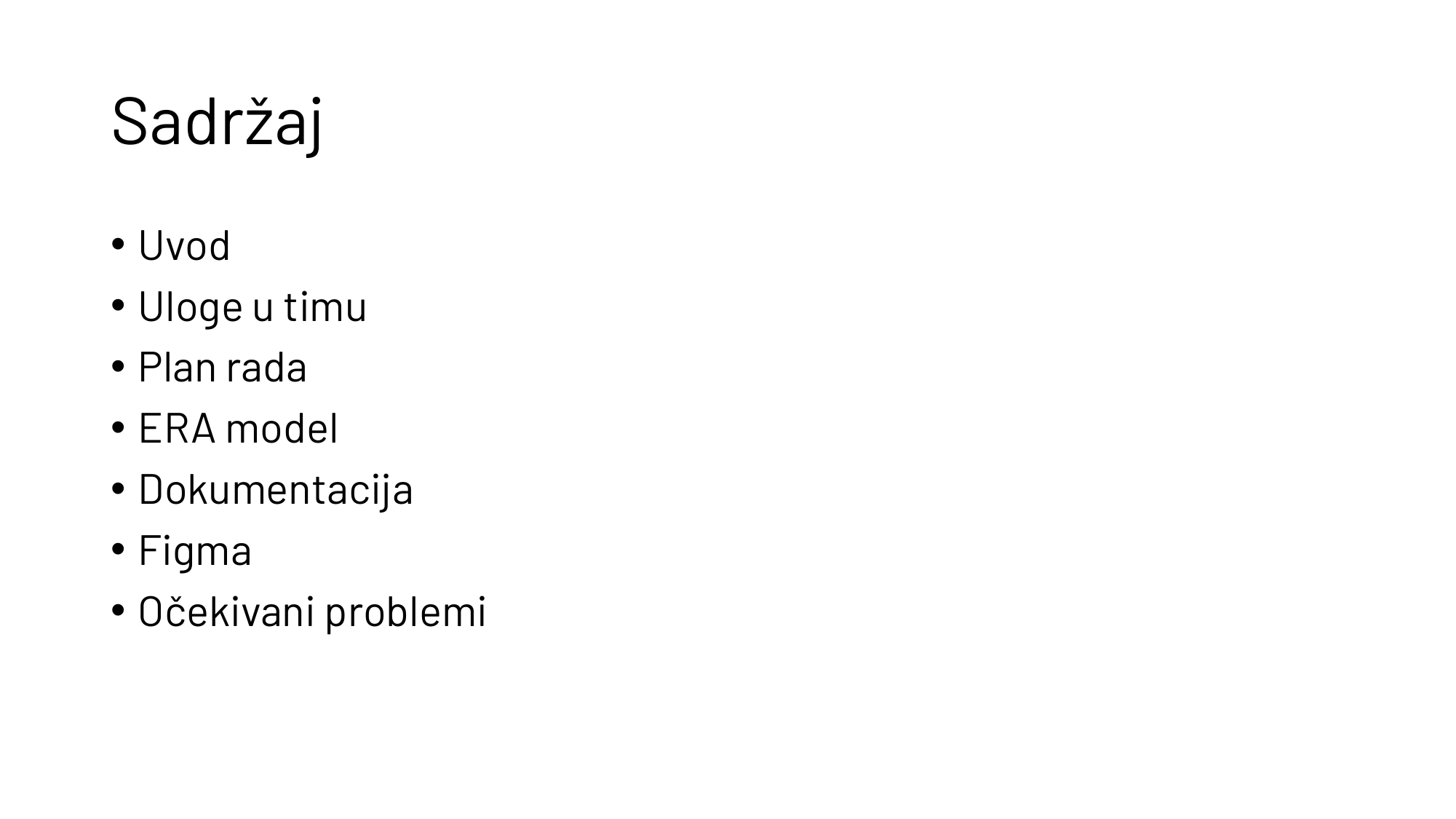

# Sadržaj
Uvod
Uloge u timu
Plan rada
ERA model
Dokumentacija
Figma
Očekivani problemi